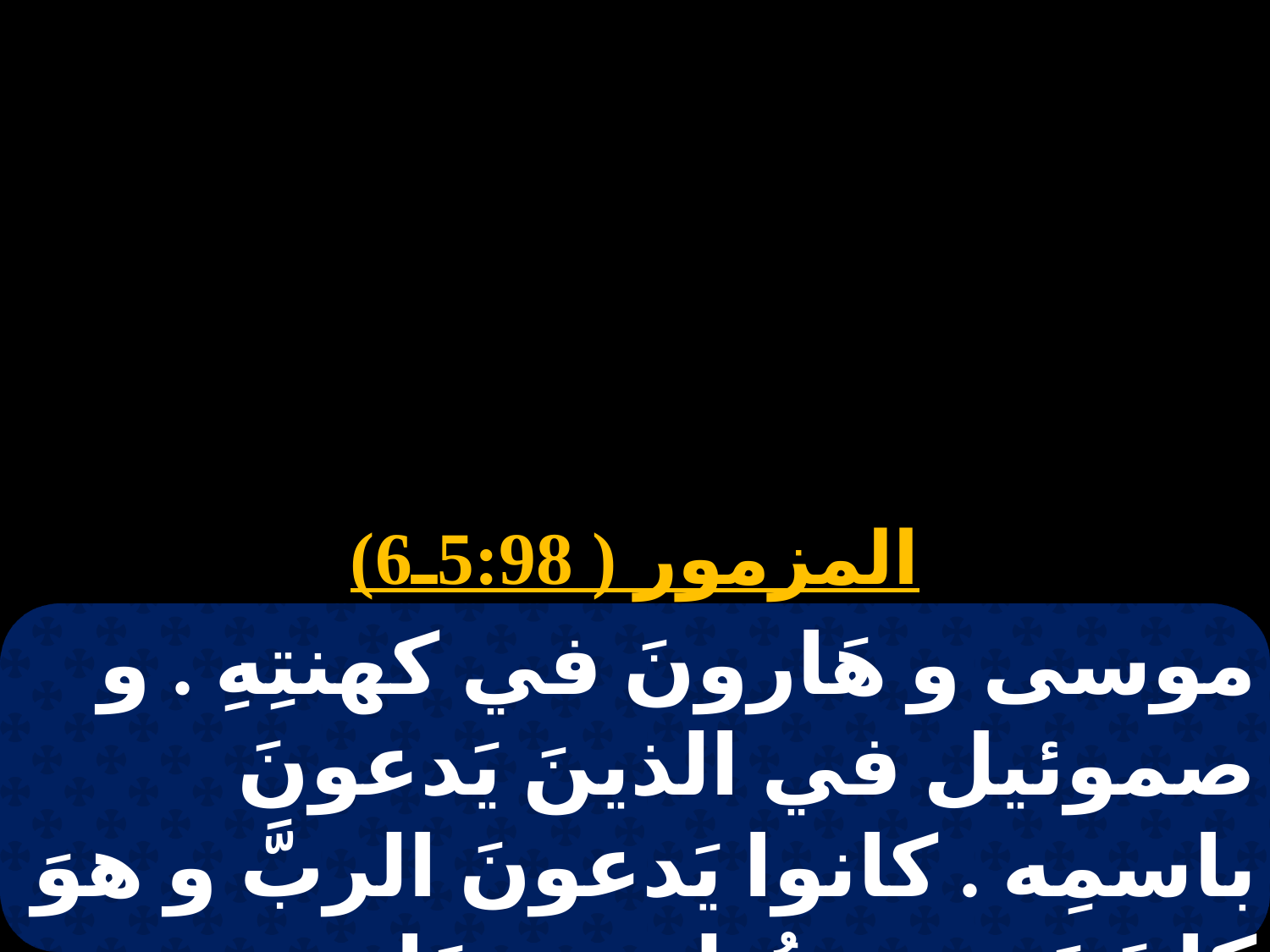

المزمور ( 5:98ـ6)
موسى و هَارونَ في كهنتِهِ . و صموئيل في الذينَ يَدعونَ باسمِه . كانوا يَدعونَ الربَّ و هوَ كانَ يَستجيبُ لهم . بعَامودِ الغمامِ كانَ يُكلمُهم .